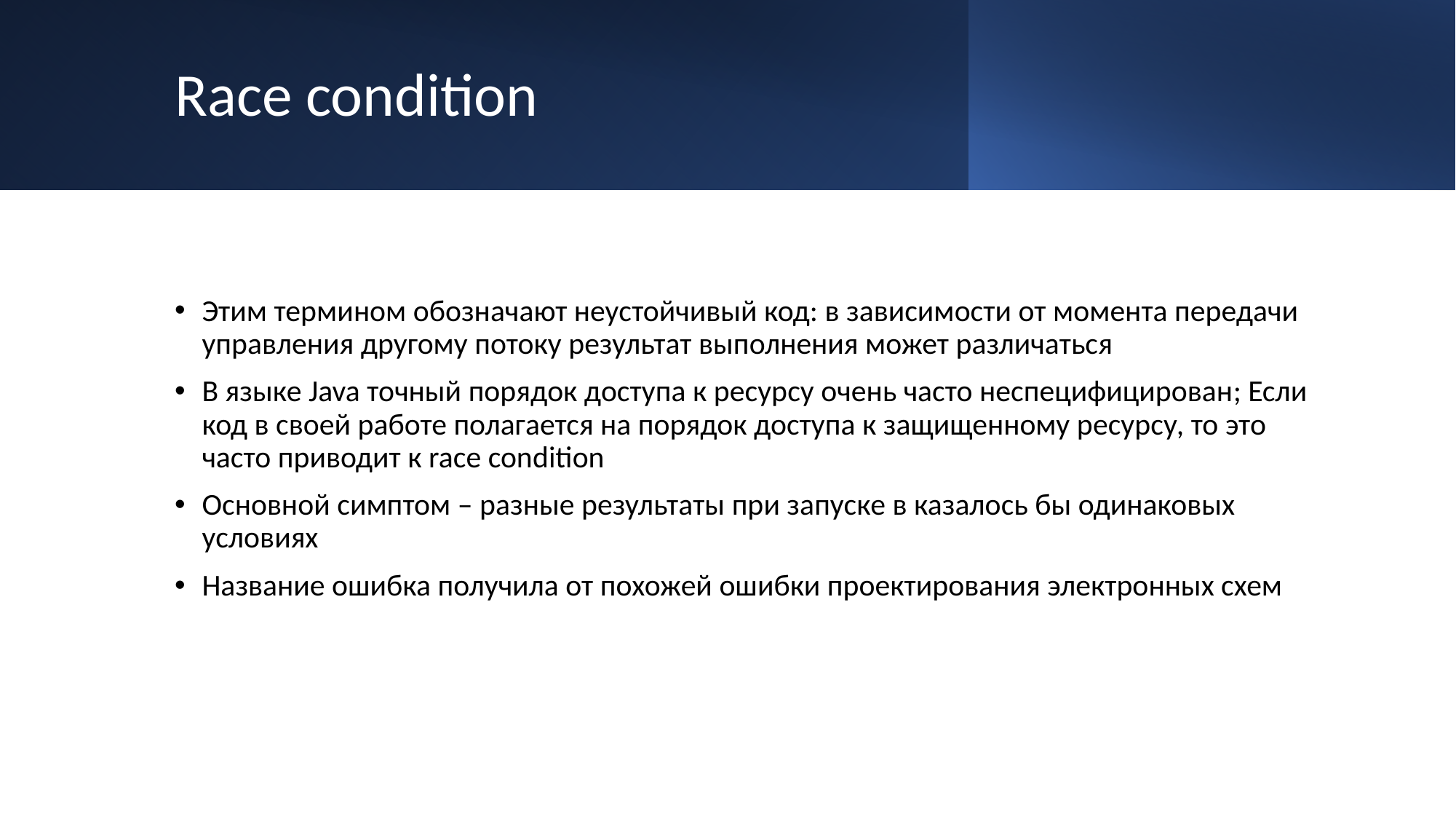

# Race condition
Этим термином обозначают неустойчивый код: в зависимости от момента передачи управления другому потоку результат выполнения может различаться
В языке Java точный порядок доступа к ресурсу очень часто неспецифицирован; Если код в своей работе полагается на порядок доступа к защищенному ресурсу, то это часто приводит к race condition
Основной симптом – разные результаты при запуске в казалось бы одинаковых условиях
Название ошибка получила от похожей ошибки проектирования электронных схем